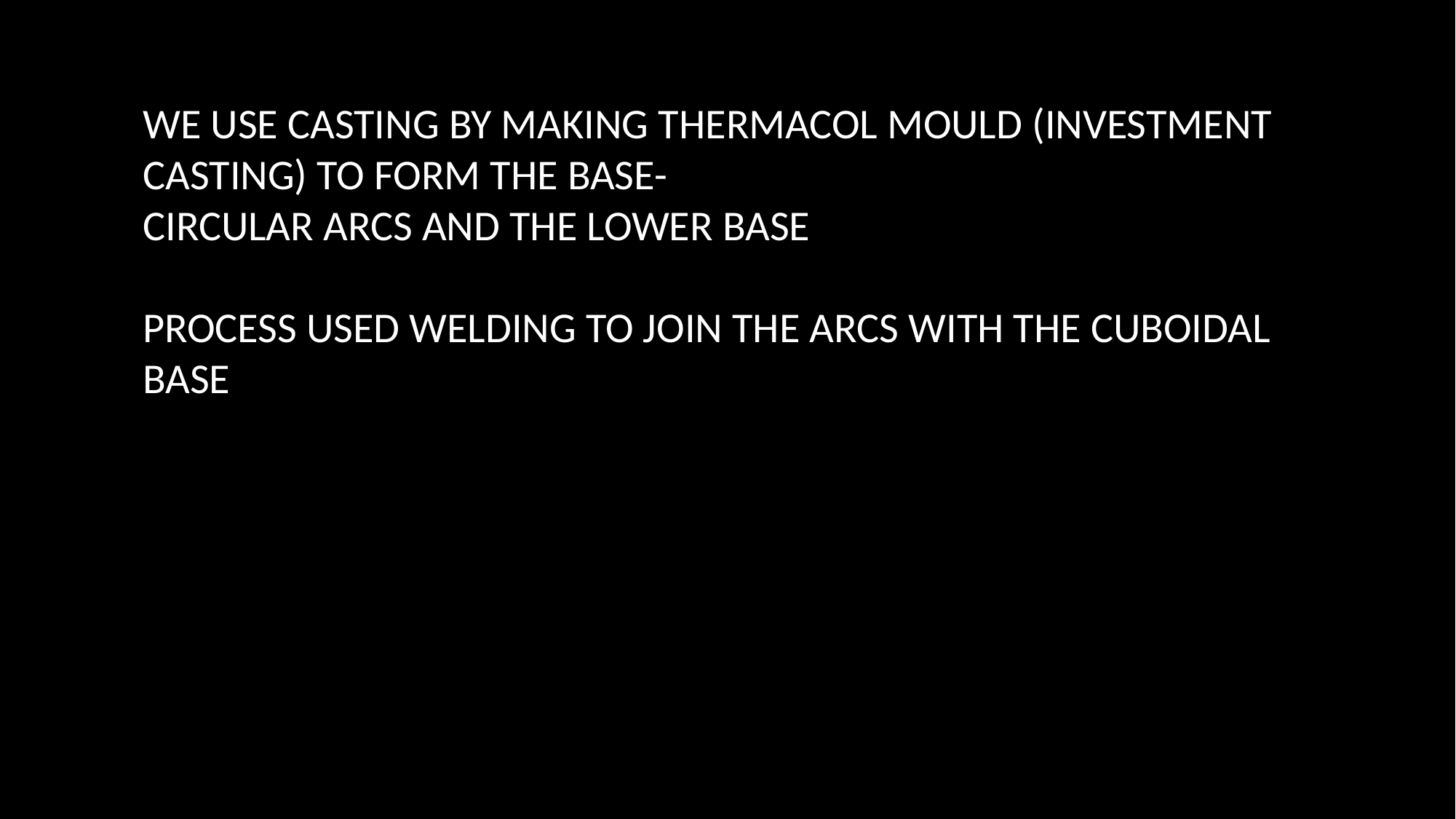

WE USE CASTING BY MAKING THERMACOL MOULD (INVESTMENT  CASTING) TO FORM THE BASE-
CIRCULAR ARCS AND THE LOWER BASE

PROCESS USED WELDING TO JOIN THE ARCS WITH THE CUBOIDAL BASE